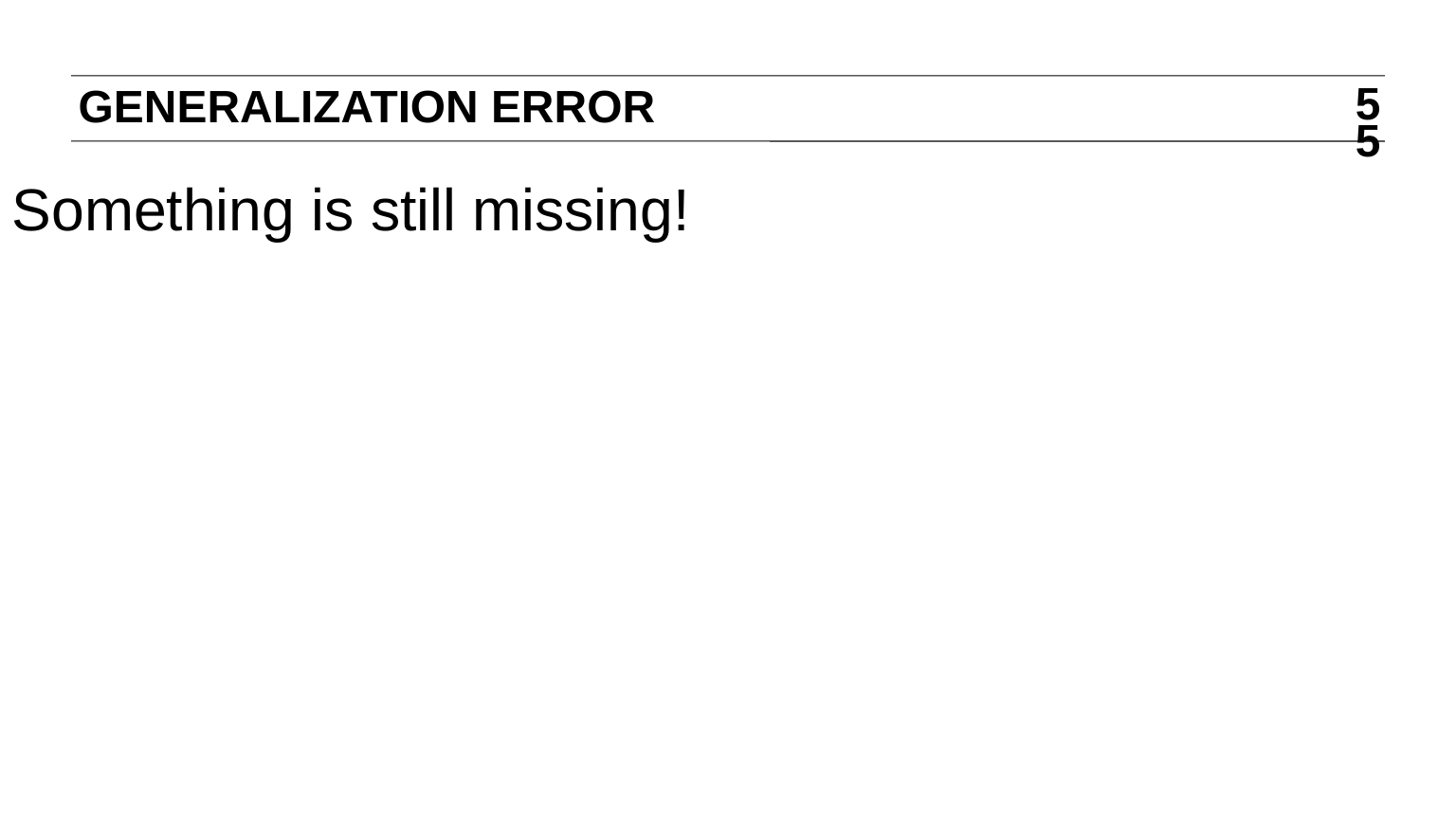

Generalization error
55
Something is still missing!